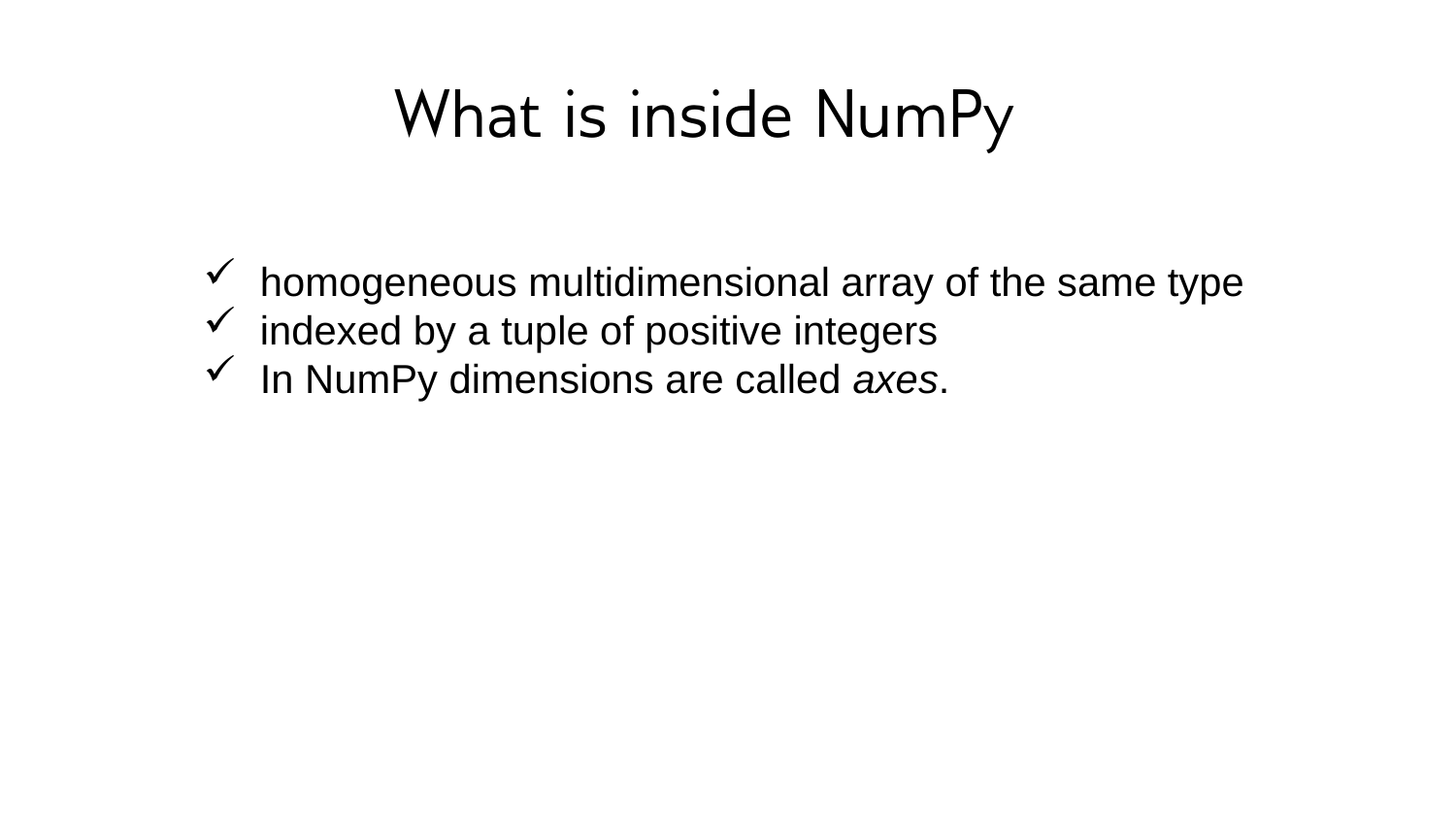

# What is inside NumPy
  homogeneous multidimensional array of the same type
  indexed by a tuple of positive integers
  In NumPy dimensions are called axes.